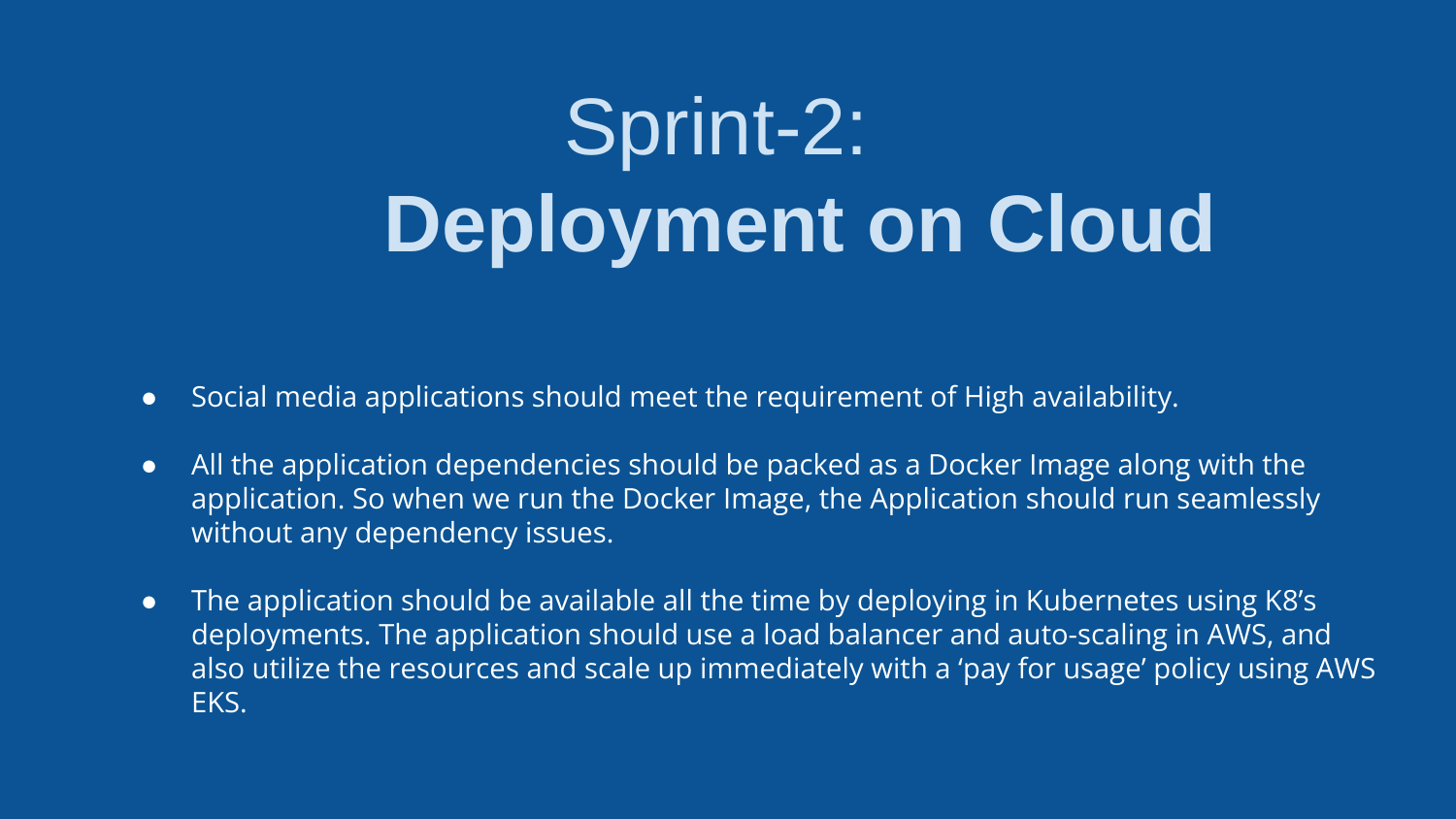

Sprint-2:
Deployment on Cloud
Social media applications should meet the requirement of High availability.

All the application dependencies should be packed as a Docker Image along with the application. So when we run the Docker Image, the Application should run seamlessly without any dependency issues.

The application should be available all the time by deploying in Kubernetes using K8’s deployments. The application should use a load balancer and auto-scaling in AWS, and also utilize the resources and scale up immediately with a ‘pay for usage’ policy using AWS EKS.